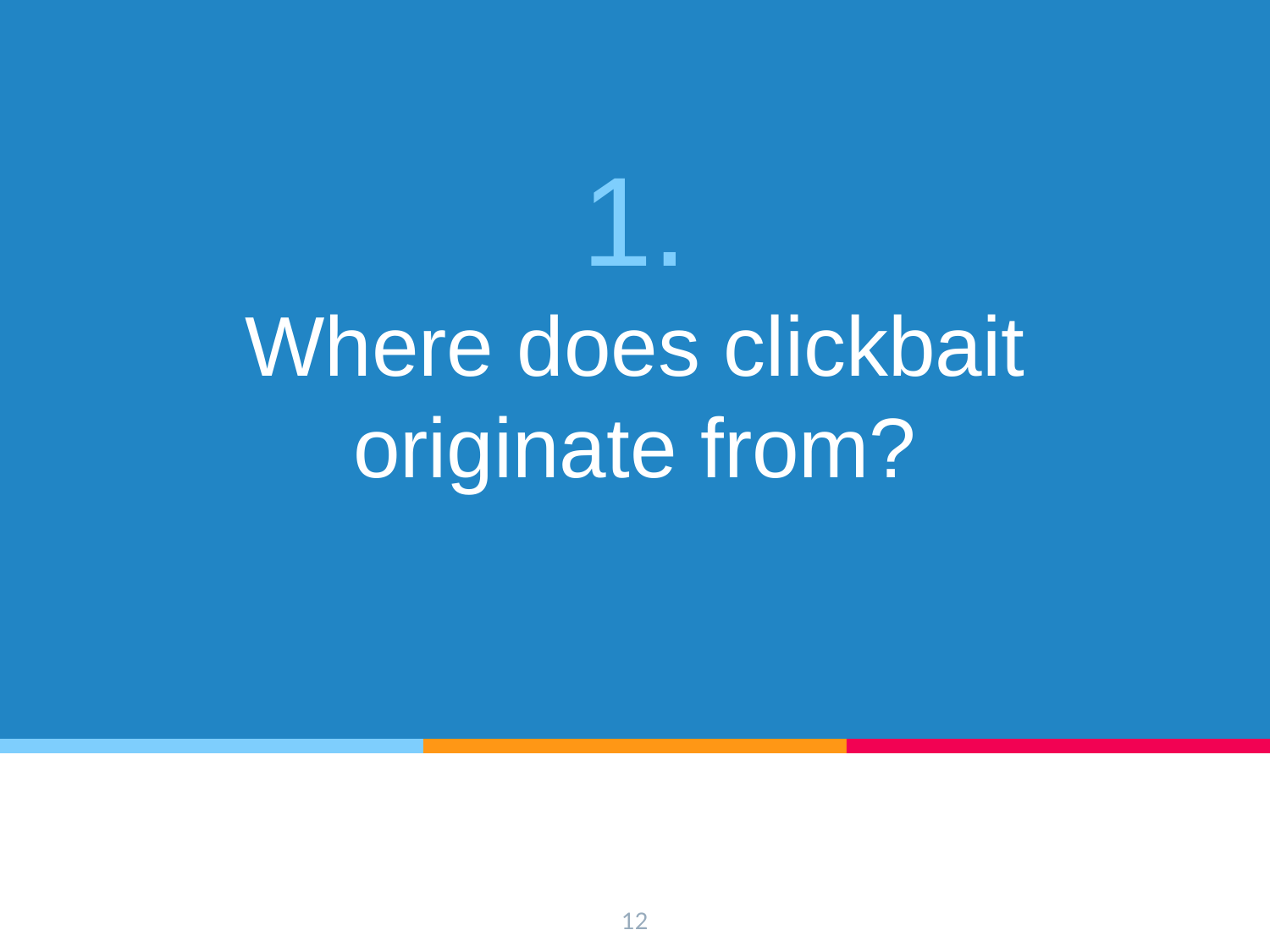

# 1.
Where does clickbait originate from?
12